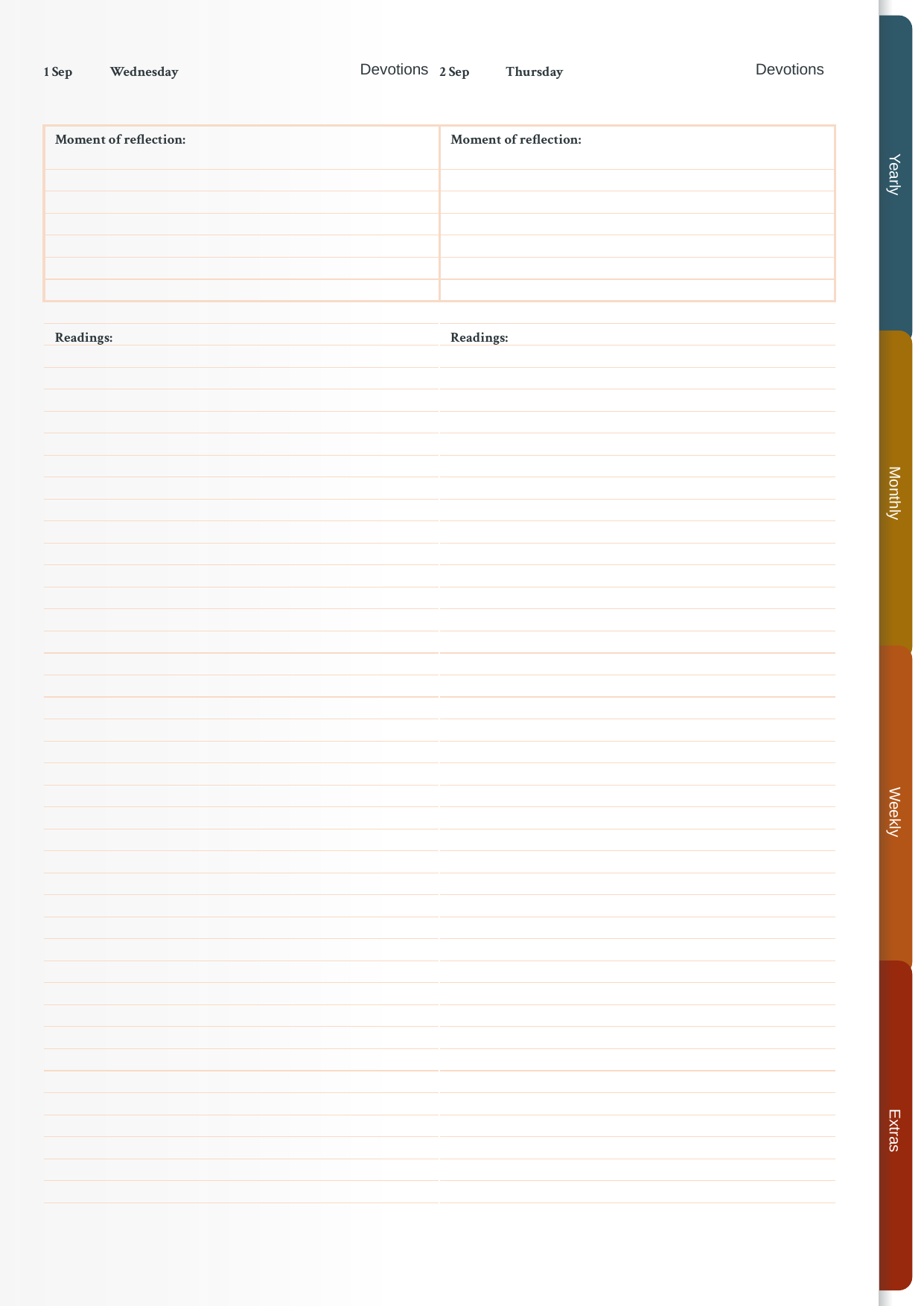

# 1September - 2September
Yearly
1 Sep
Wednesday
Devotions
2 Sep
Thursday
Devotions
Monthly
Weekly
Extras